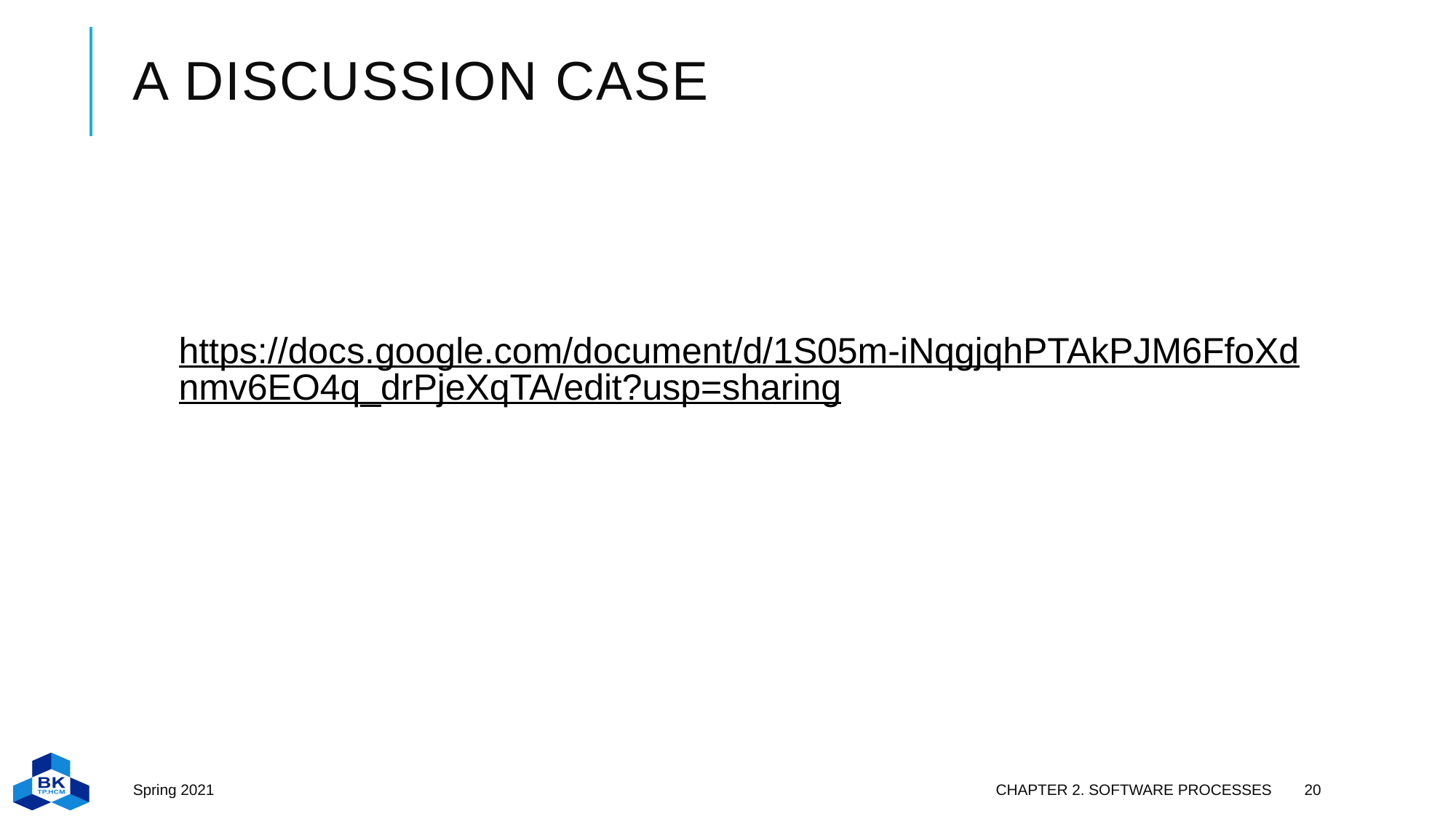

# A DISCUSSION CASE
https://docs.google.com/document/d/1S05m-iNqgjqhPTAkPJM6FfoXdnmv6EO4q_drPjeXqTA/edit?usp=sharing
Spring 2021
Chapter 2. Software Processes
20